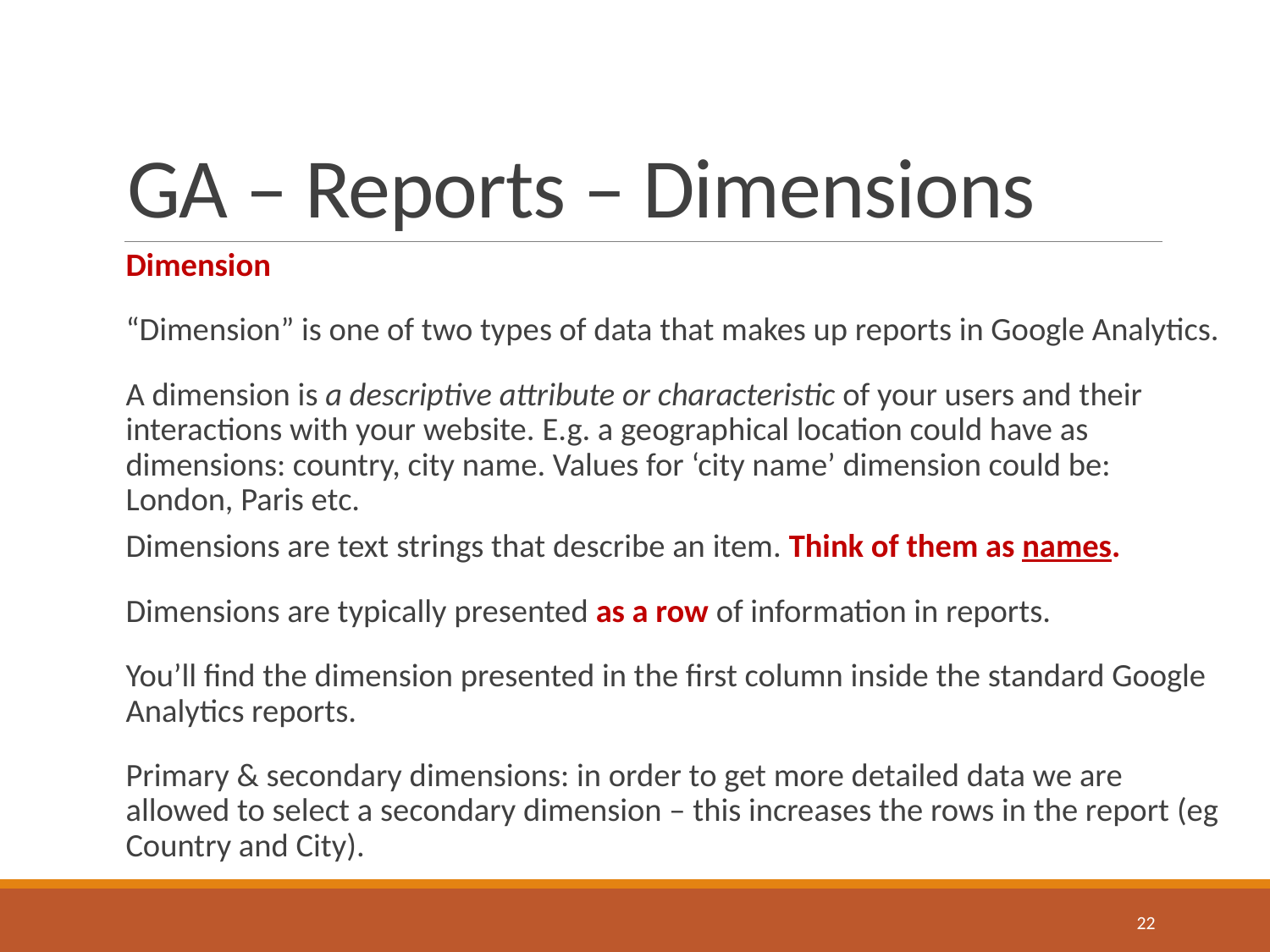

# GA – Reports – Dimensions
Dimension
“Dimension” is one of two types of data that makes up reports in Google Analytics.
A dimension is a descriptive attribute or characteristic of your users and their interactions with your website. E.g. a geographical location could have as dimensions: country, city name. Values for ‘city name’ dimension could be: London, Paris etc.
Dimensions are text strings that describe an item. Think of them as names.
Dimensions are typically presented as a row of information in reports.
You’ll find the dimension presented in the first column inside the standard Google Analytics reports.
Primary & secondary dimensions: in order to get more detailed data we are allowed to select a secondary dimension – this increases the rows in the report (eg Country and City).

22